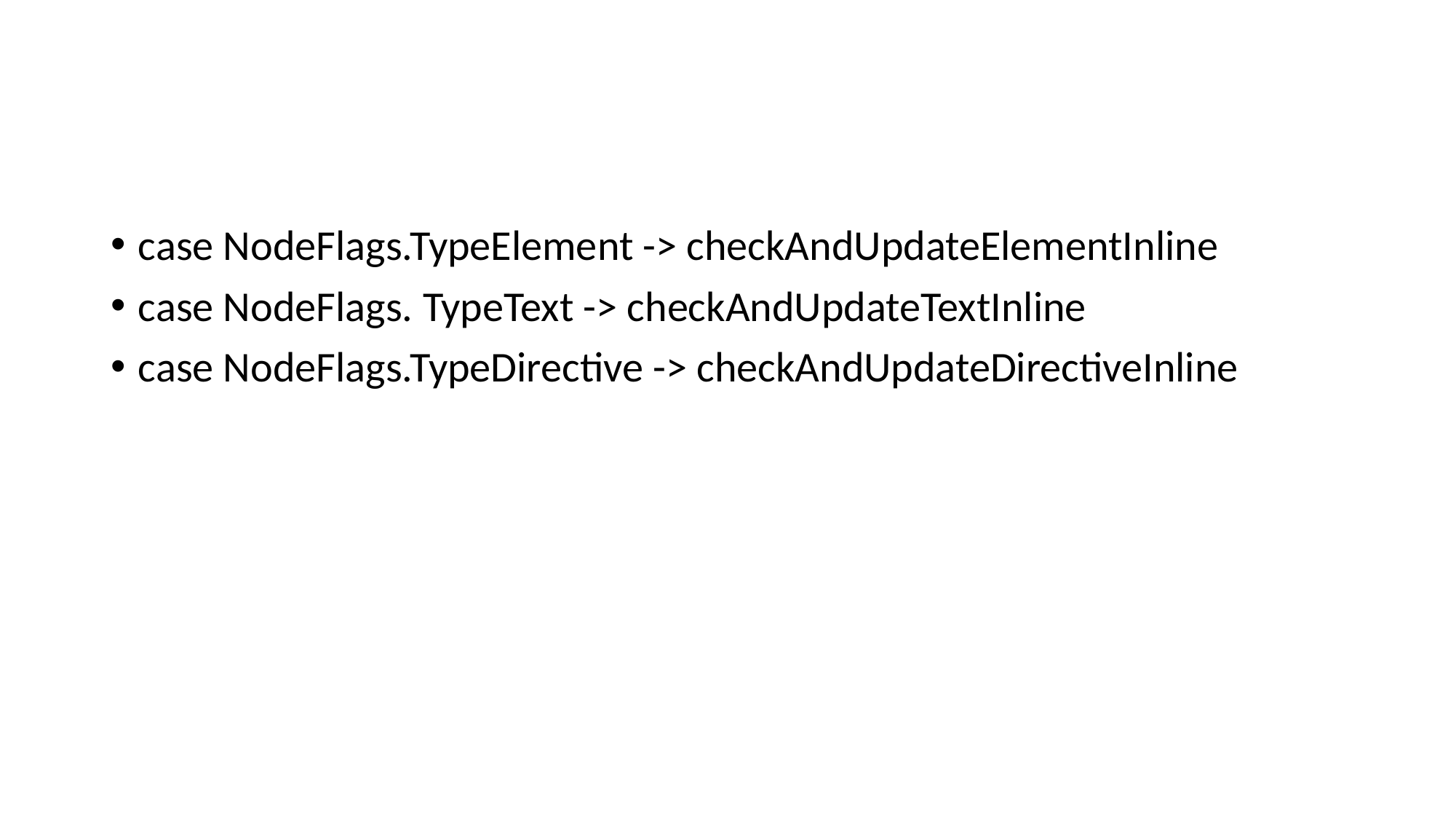

case NodeFlags.TypeElement -> checkAndUpdateElementInline
case NodeFlags. TypeText -> checkAndUpdateTextInline
case NodeFlags.TypeDirective -> checkAndUpdateDirectiveInline